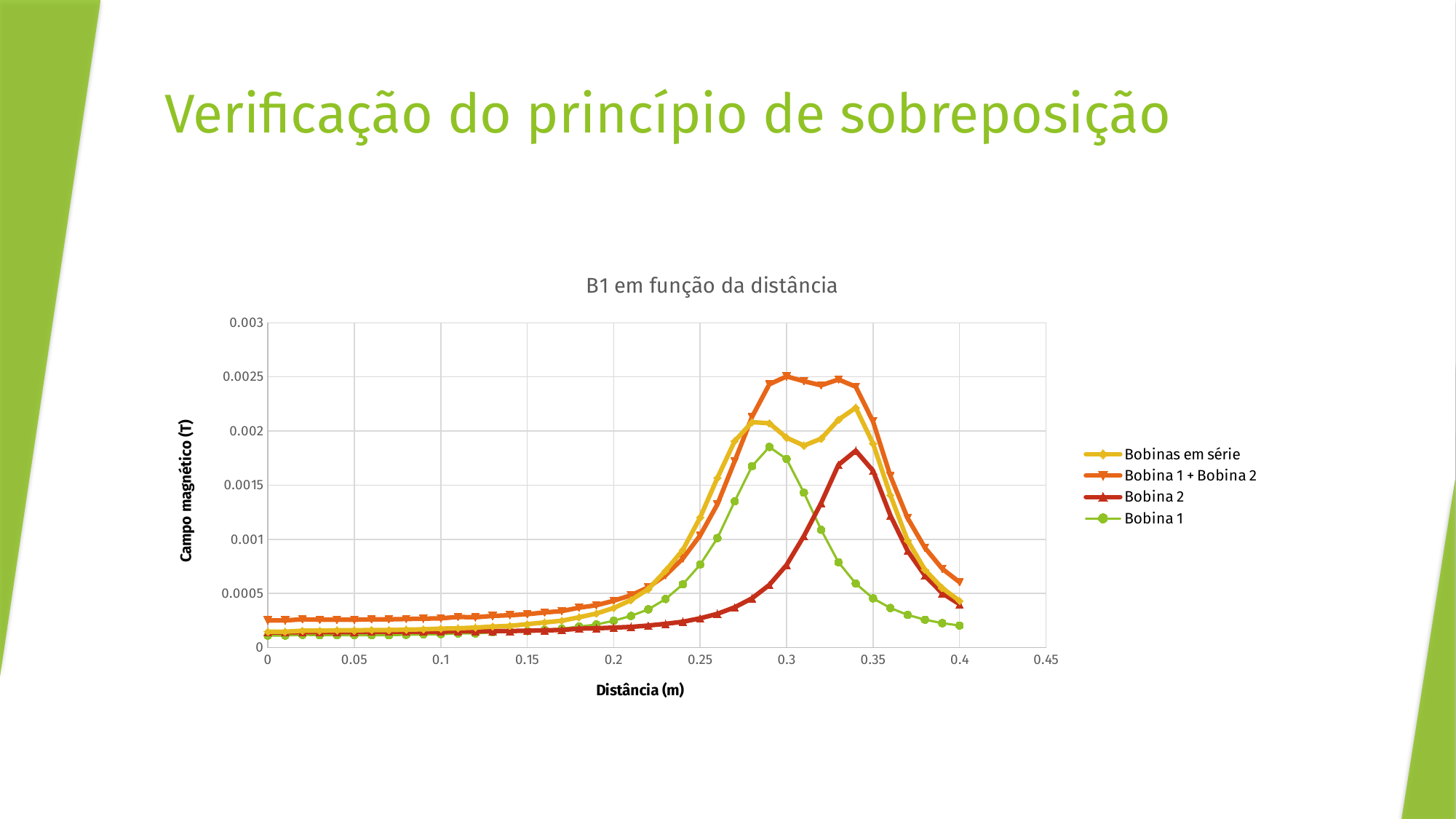

# Verificação do princípio de sobreposição

### Chart: B1 em função da distância

| Category |  |  |  |  |
|---|---|---|---|---|